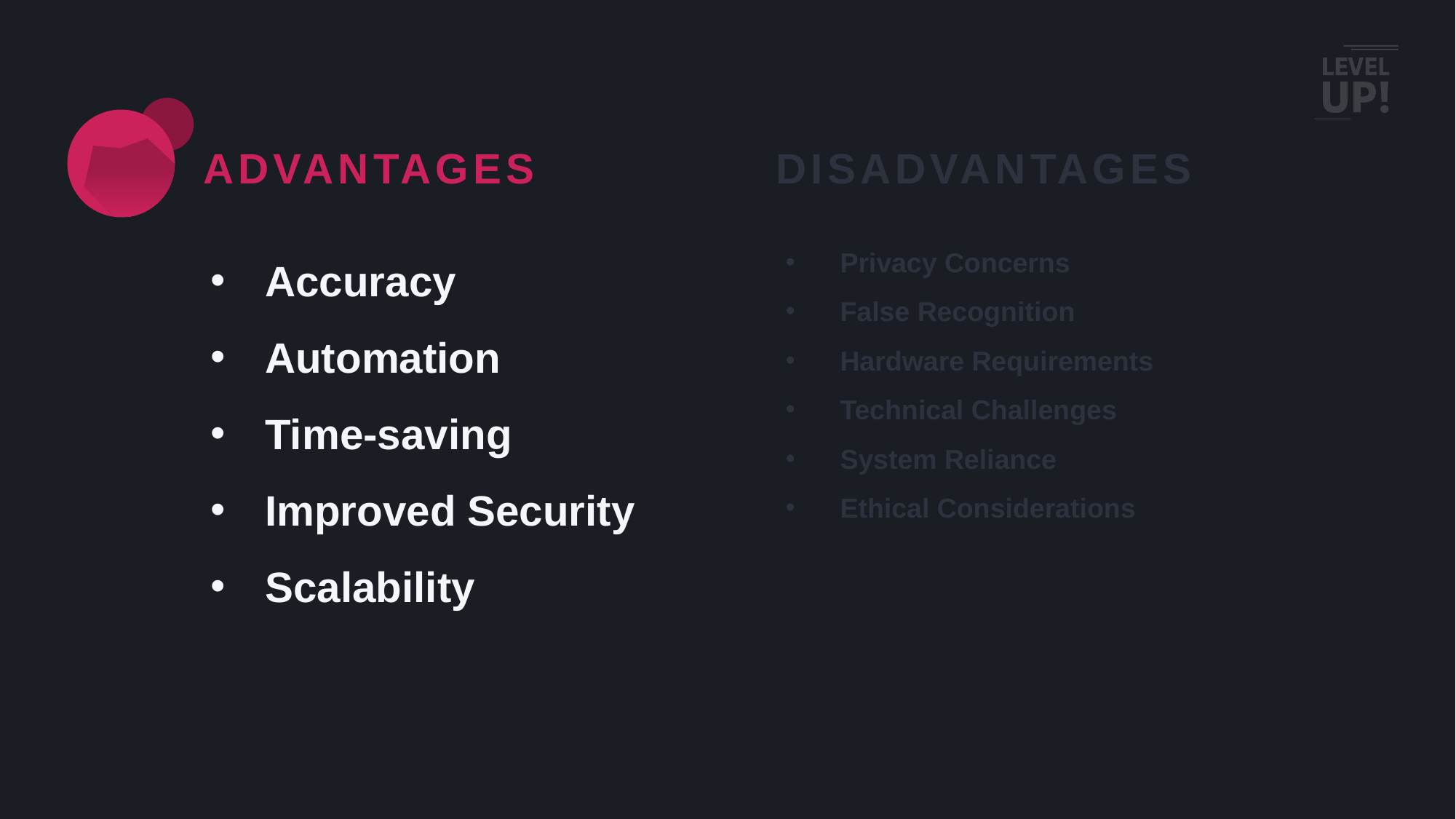

ADVANTAGES
DISADVANTAGES
Accuracy
Automation
Time-saving
Improved Security
Scalability
Privacy Concerns
False Recognition
Hardware Requirements
Technical Challenges
System Reliance
Ethical Considerations